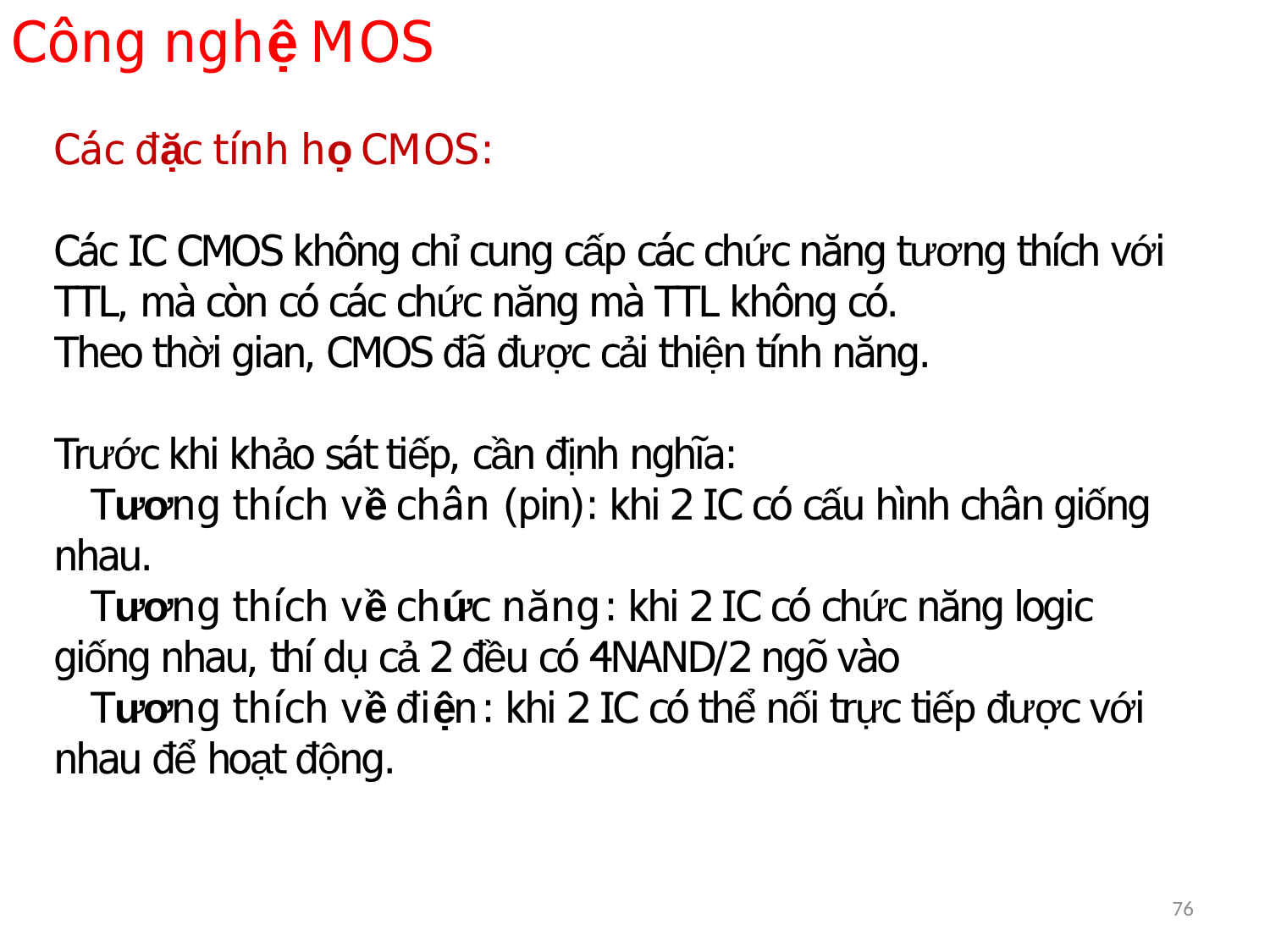

Công nghệ MOS
Các đặc tính họ CMOS:

Các IC CMOS không chỉ cung cấp các chức năng tương thích với TTL, mà còn có các chức năng mà TTL không có.
Theo thời gian, CMOS đã được cải thiện tính năng.

Trước khi khảo sát tiếp, cần định nghĩa:
   Tương thích về chân (pin): khi 2 IC có cấu hình chân giống nhau.
   Tương thích về chức năng: khi 2 IC có chức năng logic giống nhau, thí dụ cả 2 đều có 4NAND/2 ngõ vào
   Tương thích về điện: khi 2 IC có thể nối trực tiếp được với nhau để hoạt động.
76